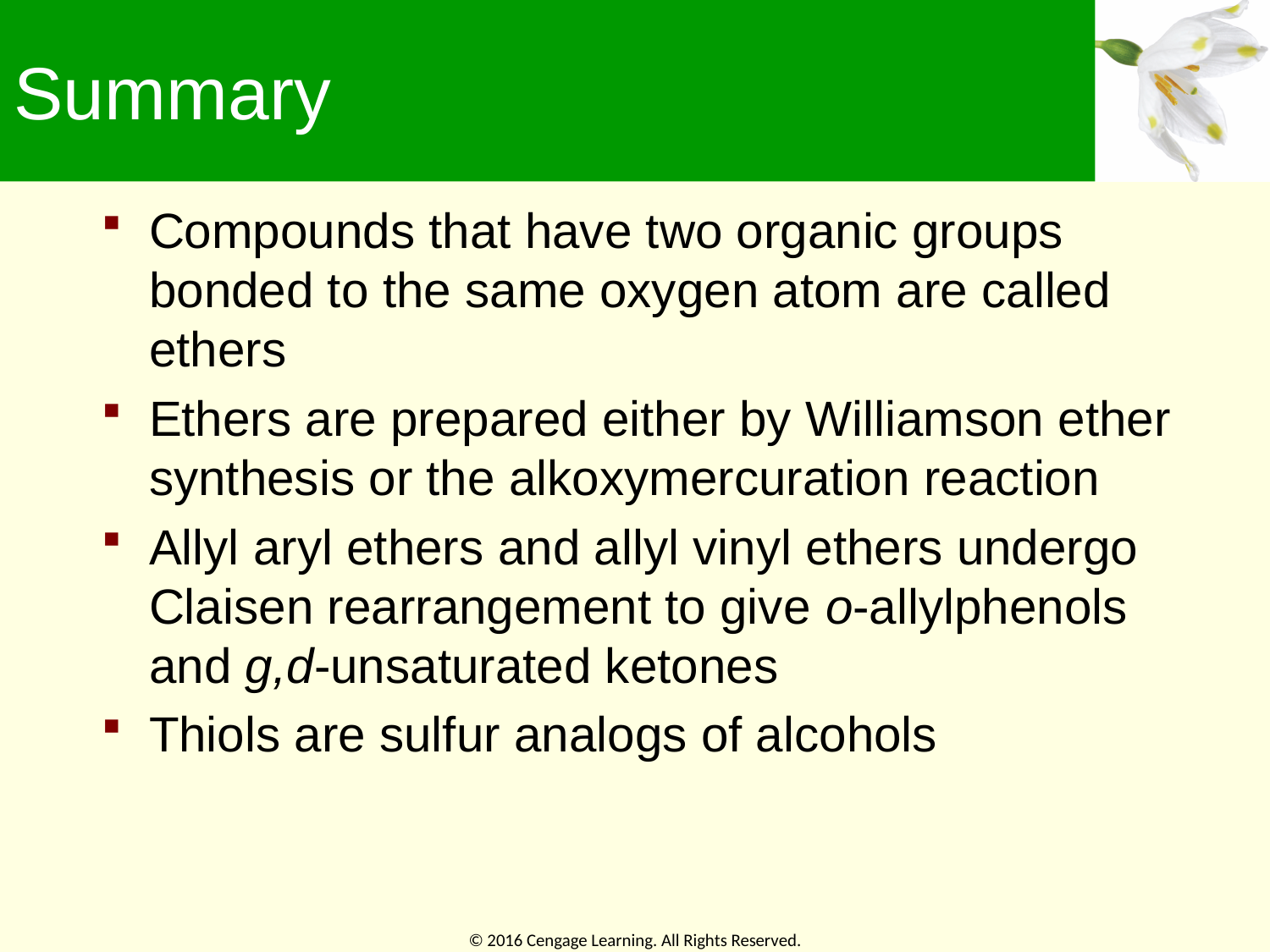

# Summary
Compounds that have two organic groups bonded to the same oxygen atom are called ethers
Ethers are prepared either by Williamson ether synthesis or the alkoxymercuration reaction
Allyl aryl ethers and allyl vinyl ethers undergo Claisen rearrangement to give o-allylphenols and g,d-unsaturated ketones
Thiols are sulfur analogs of alcohols